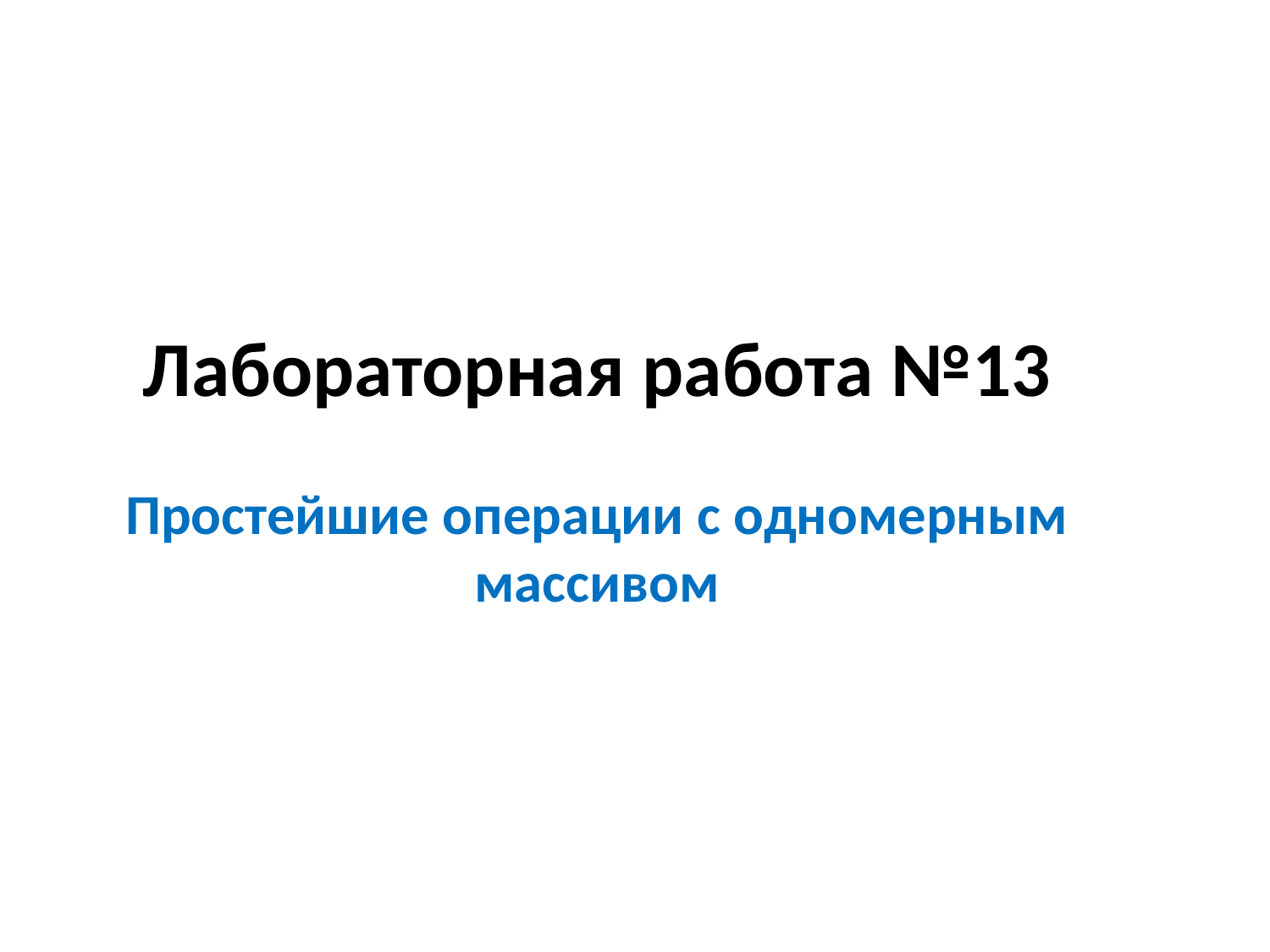

# Лабораторная работа №13
Простейшие операции с одномерным массивом